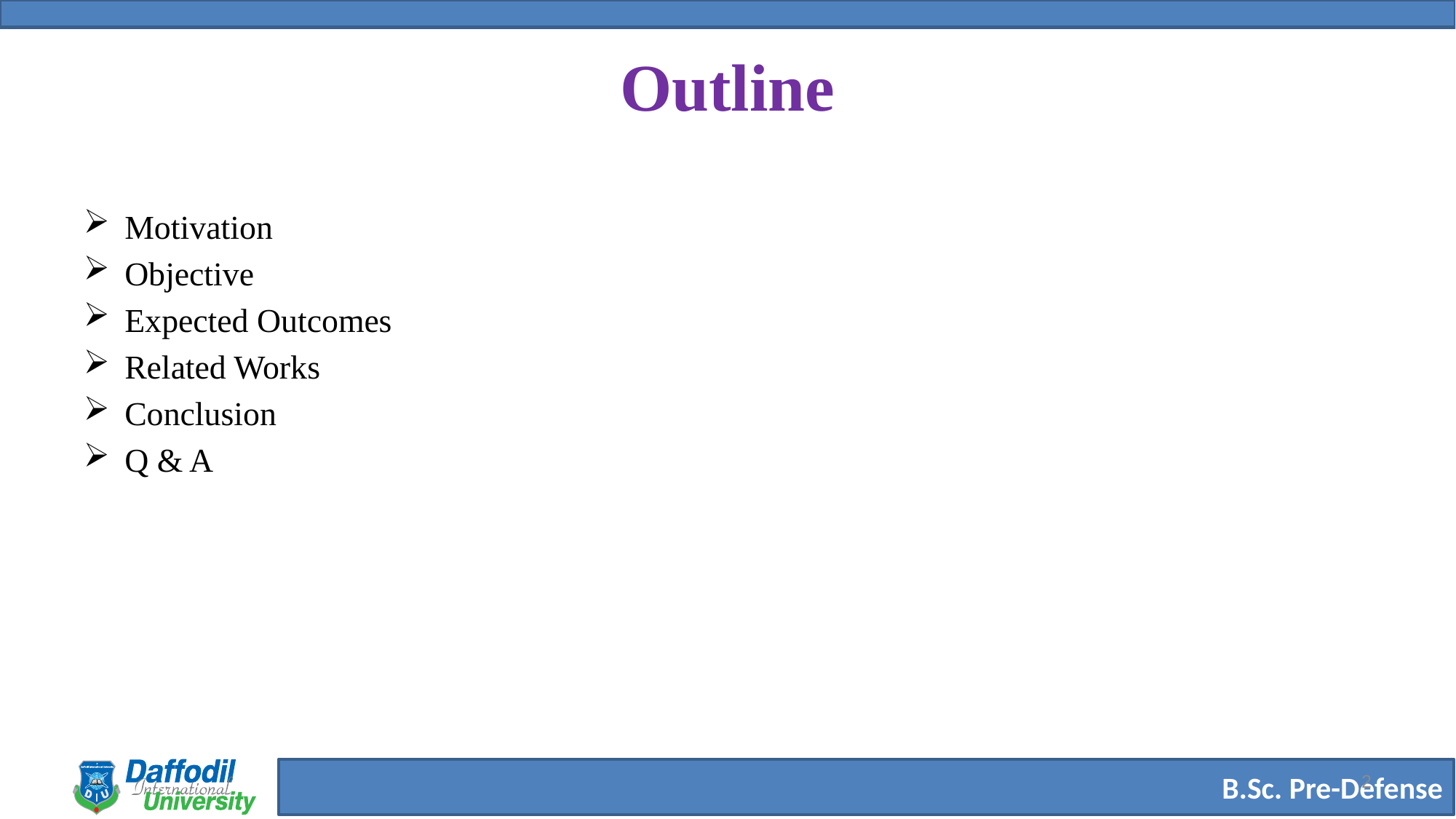

# Outline
Motivation
Objective
Expected Outcomes
Related Works
Conclusion
Q & A

2